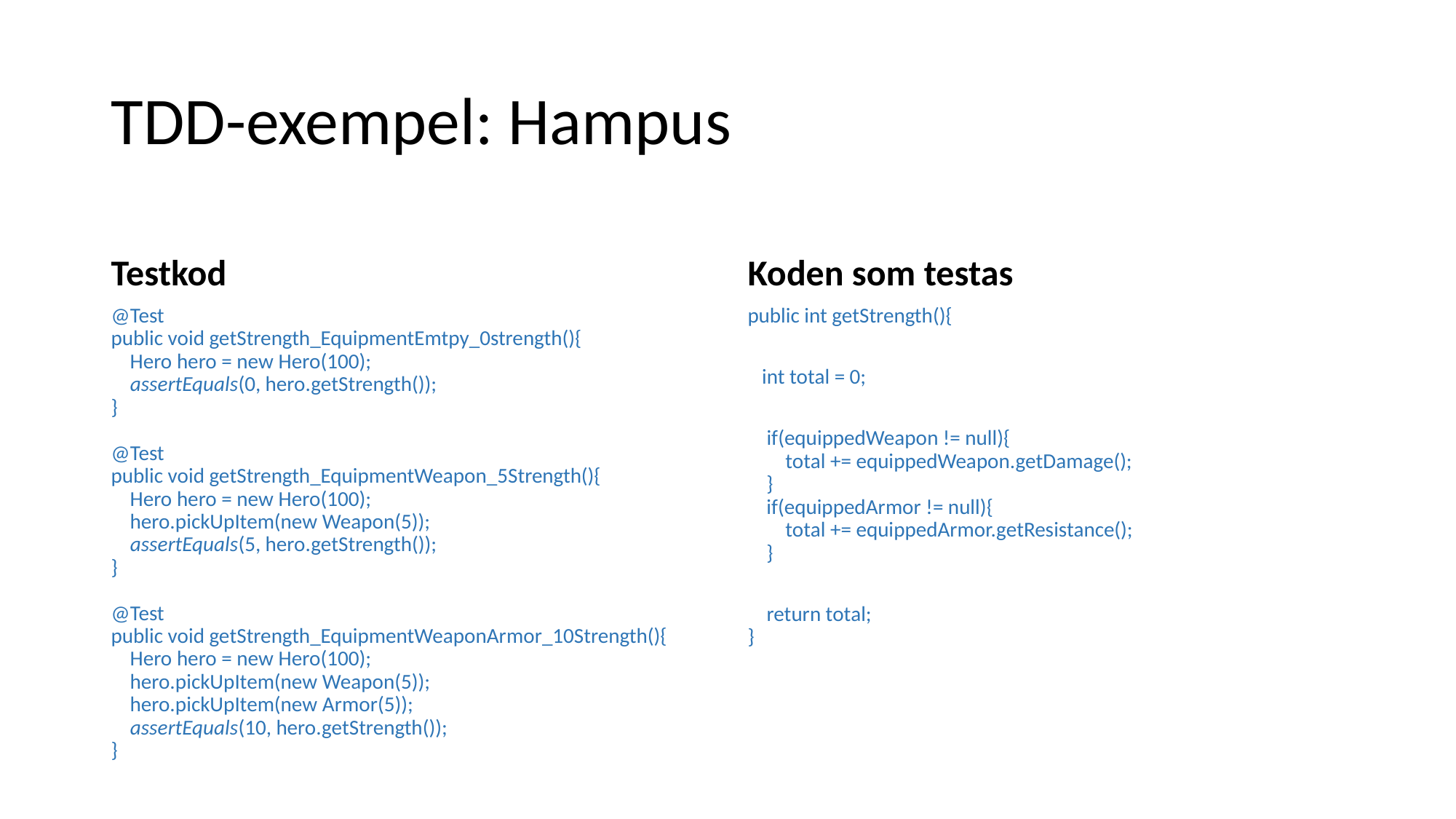

# TDD-exempel: Hampus
Testkod
Koden som testas
@Test
public void getStrength_EquipmentEmtpy_0strength(){
    Hero hero = new Hero(100);
    assertEquals(0, hero.getStrength());
}
@Test
public void getStrength_EquipmentWeapon_5Strength(){
    Hero hero = new Hero(100);
    hero.pickUpItem(new Weapon(5));
    assertEquals(5, hero.getStrength());
}
@Test
public void getStrength_EquipmentWeaponArmor_10Strength(){
    Hero hero = new Hero(100);
    hero.pickUpItem(new Weapon(5));
    hero.pickUpItem(new Armor(5));
    assertEquals(10, hero.getStrength());
}
public int getStrength(){
   int total = 0;
    if(equippedWeapon != null){
        total += equippedWeapon.getDamage();
    }
    if(equippedArmor != null){
        total += equippedArmor.getResistance();
    }
    return total;
}